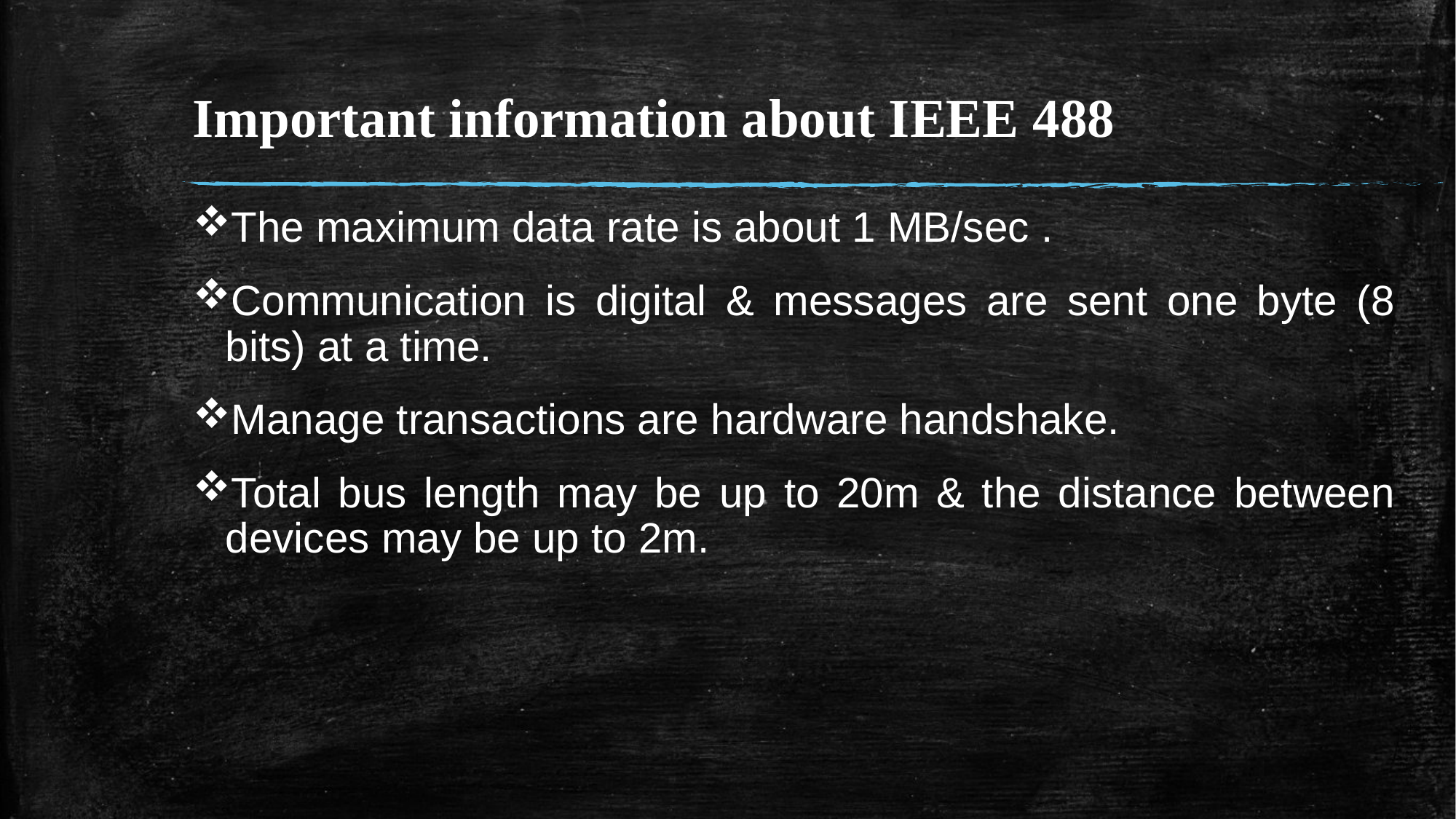

# Important information about IEEE 488
The maximum data rate is about 1 MB/sec .
Communication is digital & messages are sent one byte (8 bits) at a time.
Manage transactions are hardware handshake.
Total bus length may be up to 20m & the distance between devices may be up to 2m.